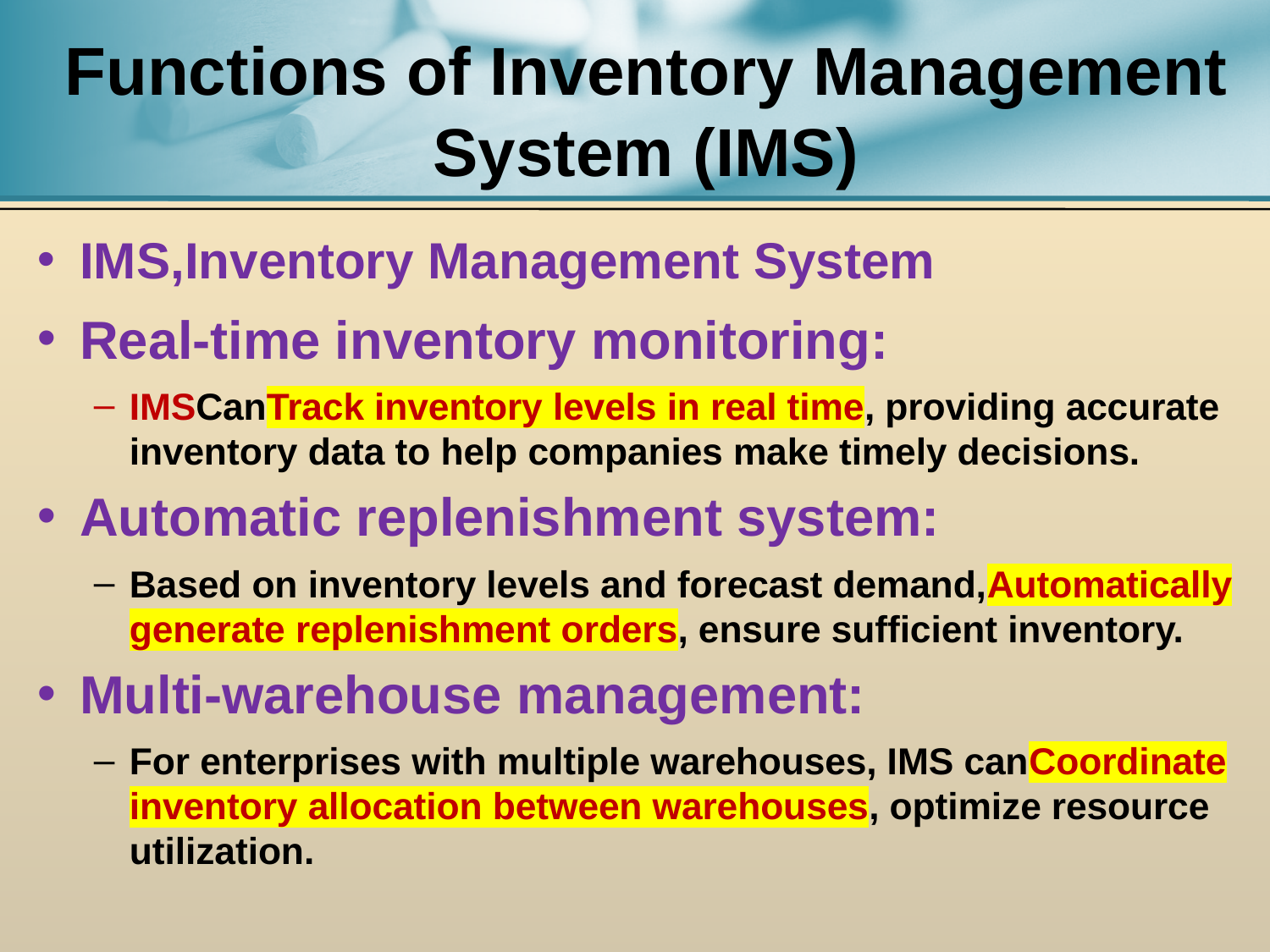

# Functions of Inventory Management System (IMS)
IMS,Inventory Management System
Real-time inventory monitoring:
IMSCanTrack inventory levels in real time, providing accurate inventory data to help companies make timely decisions.
Automatic replenishment system:
Based on inventory levels and forecast demand,Automatically generate replenishment orders, ensure sufficient inventory.
Multi-warehouse management:
For enterprises with multiple warehouses, IMS canCoordinate inventory allocation between warehouses, optimize resource utilization.